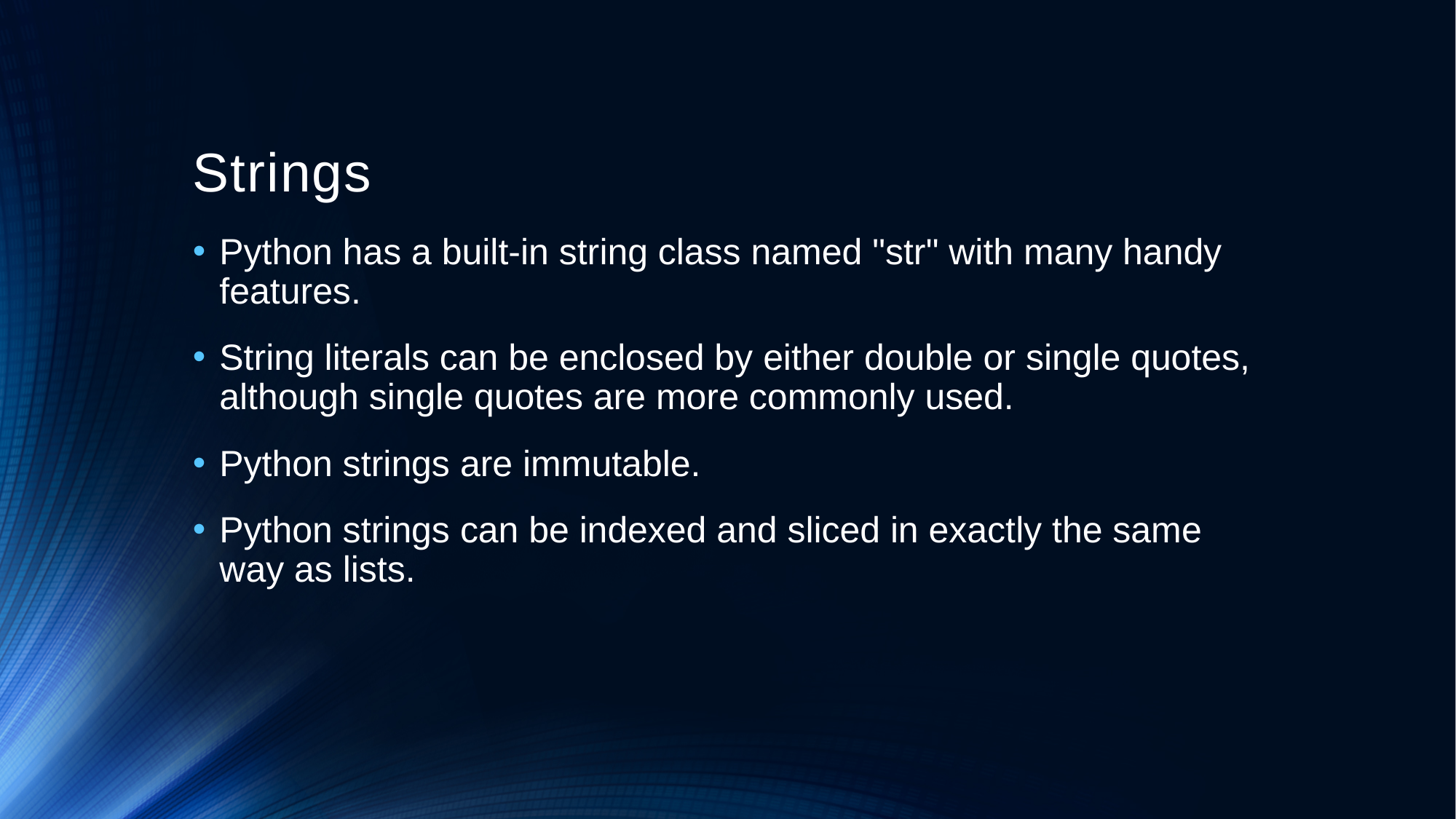

# Strings
Python has a built-in string class named "str" with many handy features.
String literals can be enclosed by either double or single quotes, although single quotes are more commonly used.
Python strings are immutable.
Python strings can be indexed and sliced in exactly the same way as lists.